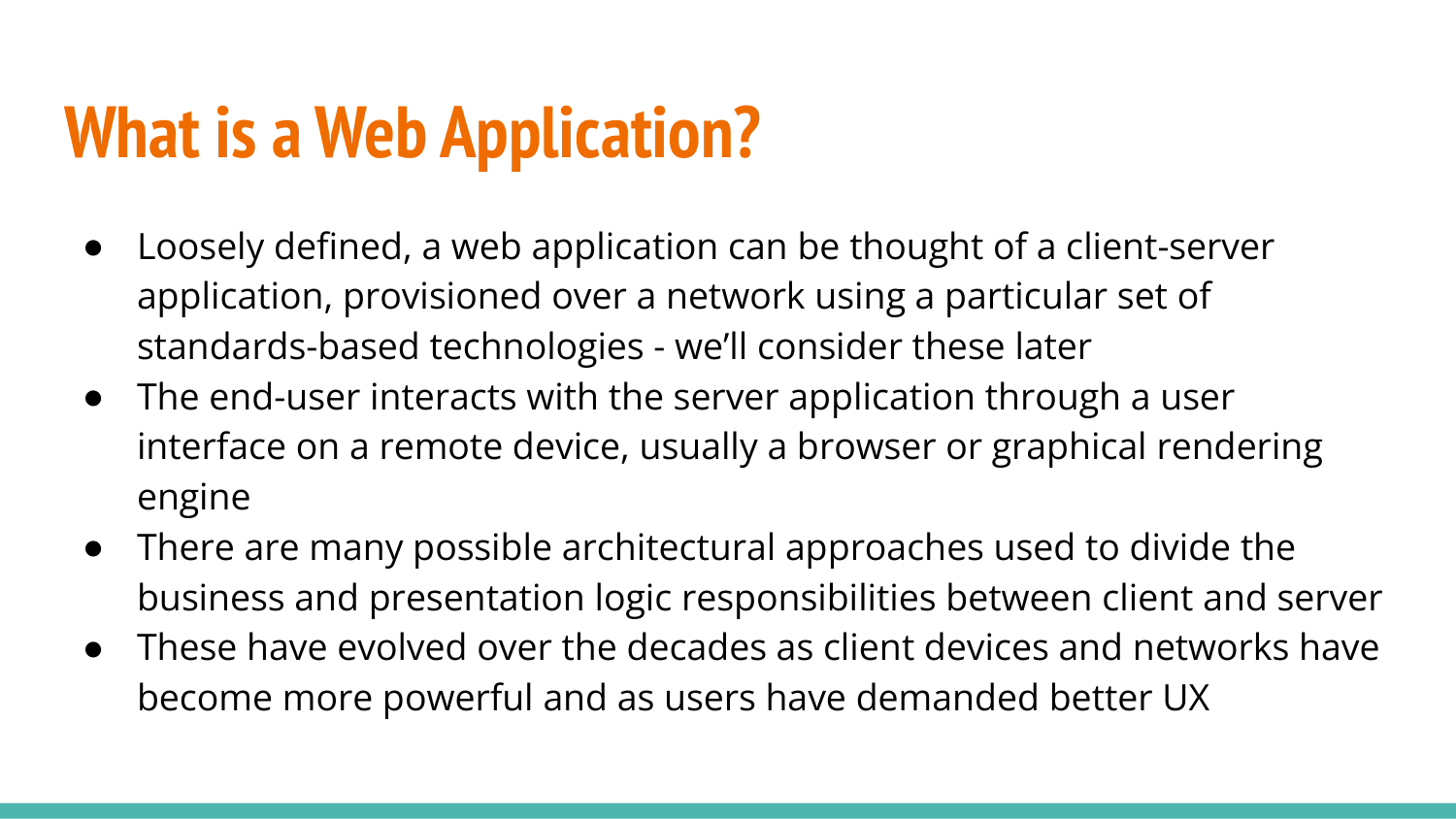

# What is a Web Application?
Loosely defined, a web application can be thought of a client-server application, provisioned over a network using a particular set of standards-based technologies - we’ll consider these later
The end-user interacts with the server application through a user interface on a remote device, usually a browser or graphical rendering engine
There are many possible architectural approaches used to divide the business and presentation logic responsibilities between client and server
These have evolved over the decades as client devices and networks have become more powerful and as users have demanded better UX